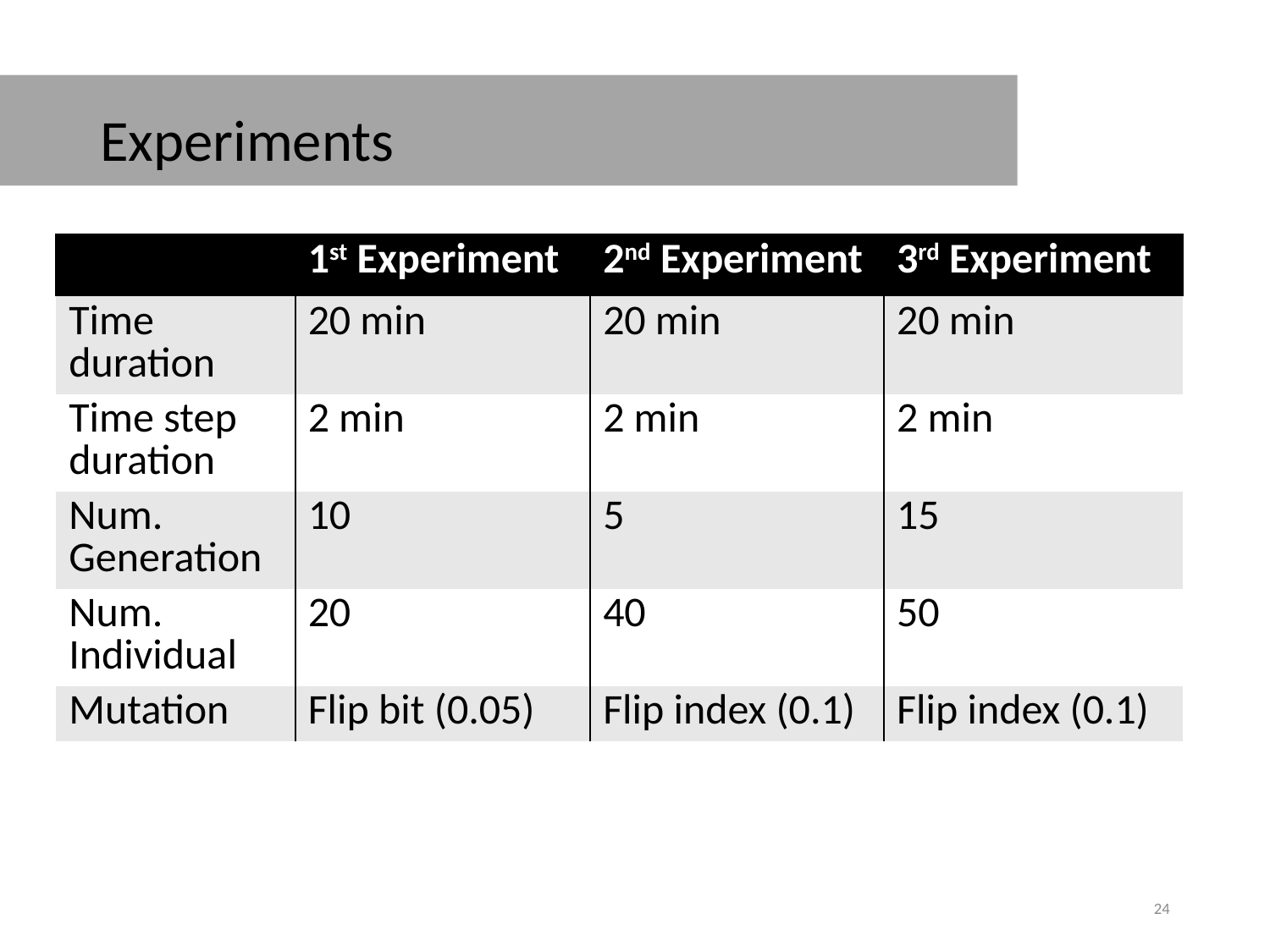

# Experiments

|  | 1st Experiment | 2nd Experiment | 3rd Experiment |
| --- | --- | --- | --- |
| Time duration | 20 min | 20 min | 20 min |
| Time step duration | 2 min | 2 min | 2 min |
| Num. Generation | 10 | 5 | 15 |
| Num. Individual | 20 | 40 | 50 |
| Mutation | Flip bit (0.05) | Flip index (0.1) | Flip index (0.1) |
24